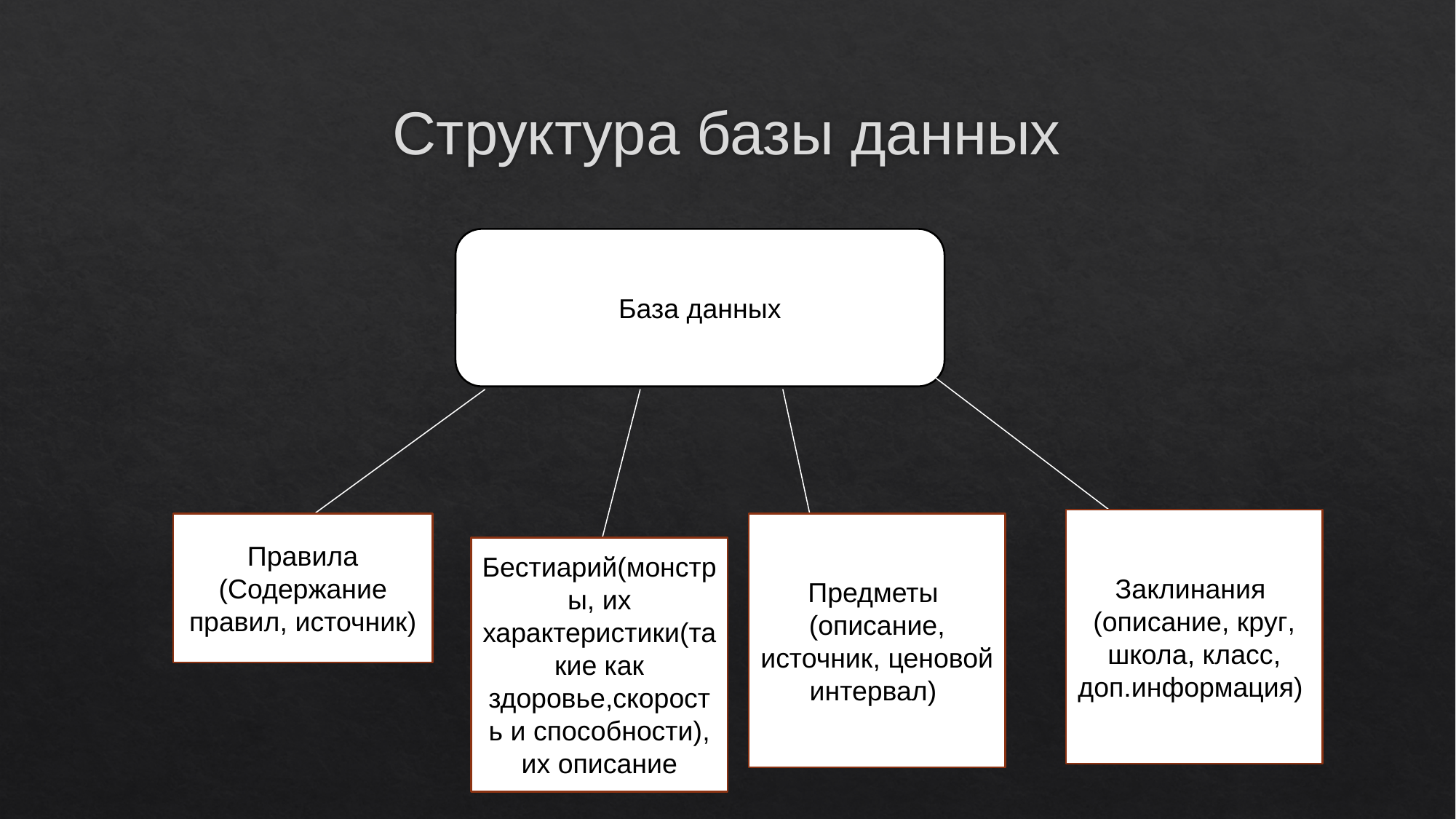

# Структура базы данных
База данных
Заклинания
(описание, круг, школа, класс, доп.информация)
Правила
(Содержание правил, источник)
Предметы
(описание, источник, ценовой интервал)
Бестиарий(монстры, их характеристики(такие как здоровье,скорость и способности), их описание